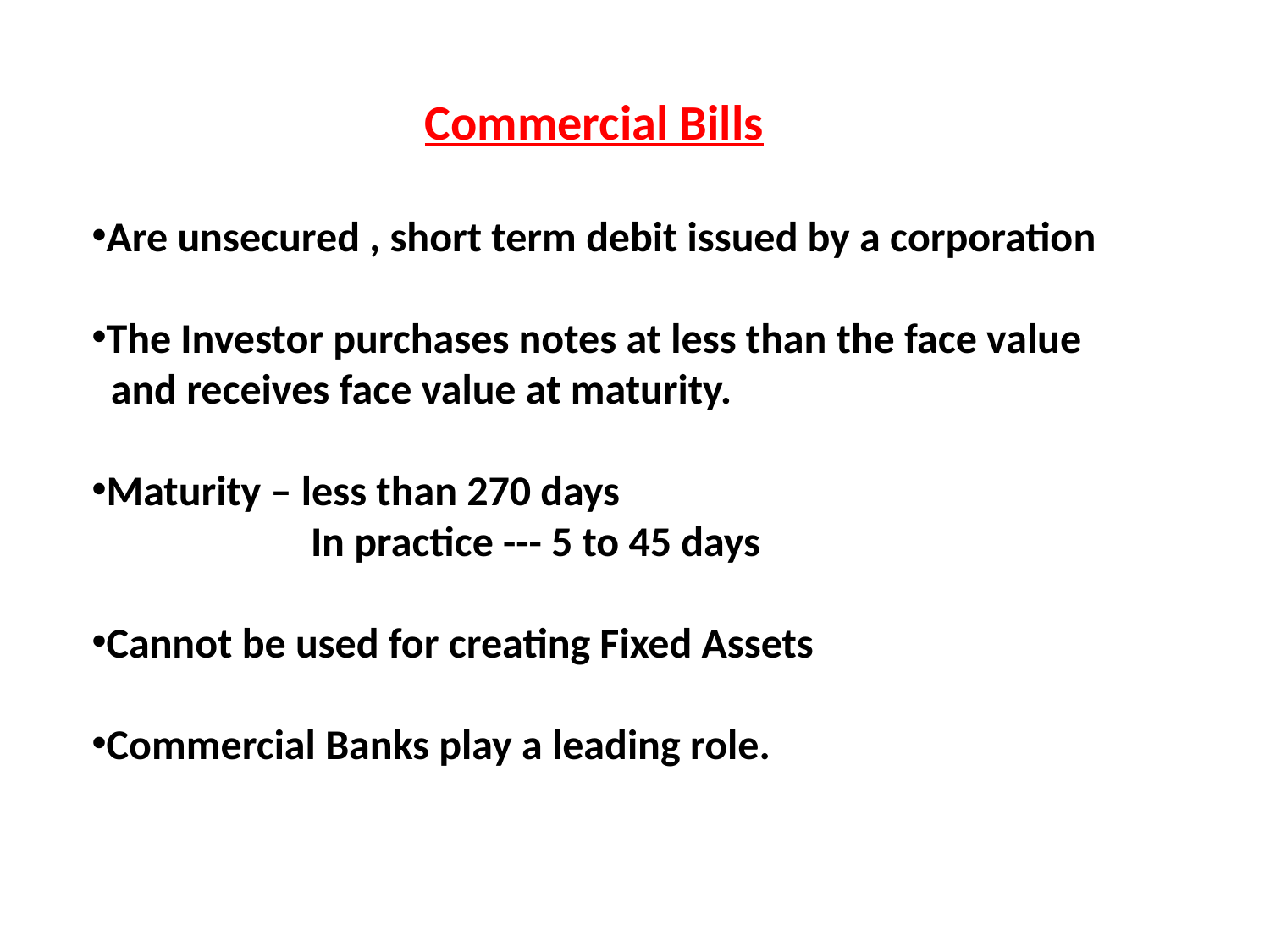

Commercial Bills

Are unsecured , short term debit issued by a corporation

The Investor purchases notes at less than the face value
  and receives face value at maturity.

Maturity – less than 270 days
                       In practice --- 5 to 45 days

Cannot be used for creating Fixed Assets

Commercial Banks play a leading role.